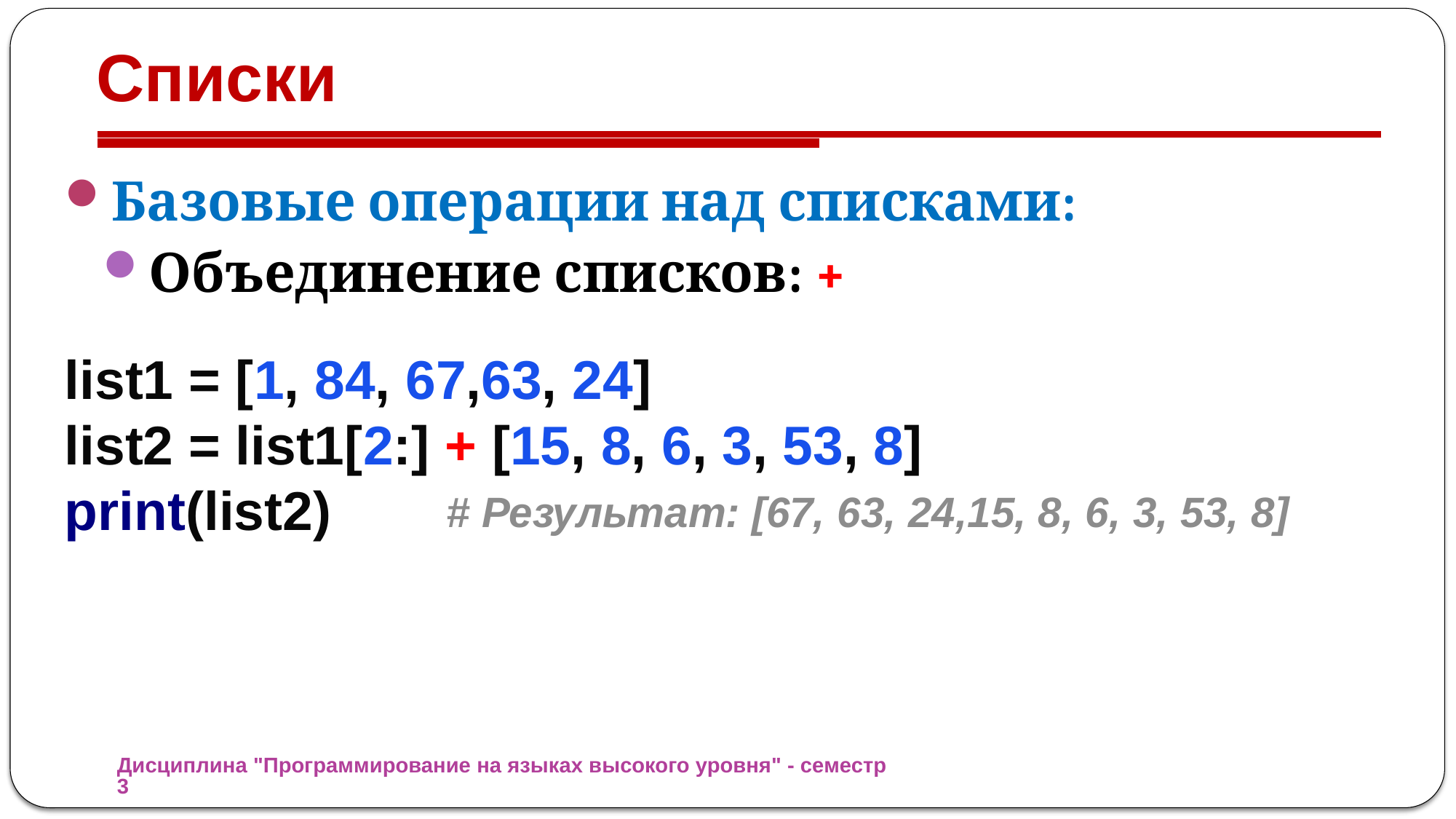

# Списки
Базовые операции над списками:
Объединение списков: +

list1 = [1, 84, 67,63, 24]
list2 = list1[2:] + [15, 8, 6, 3, 53, 8]
print(list2)

# Результат: [67, 63, 24,15, 8, 6, 3, 53, 8]
Дисциплина "Программирование на языках высокого уровня" - семестр 3